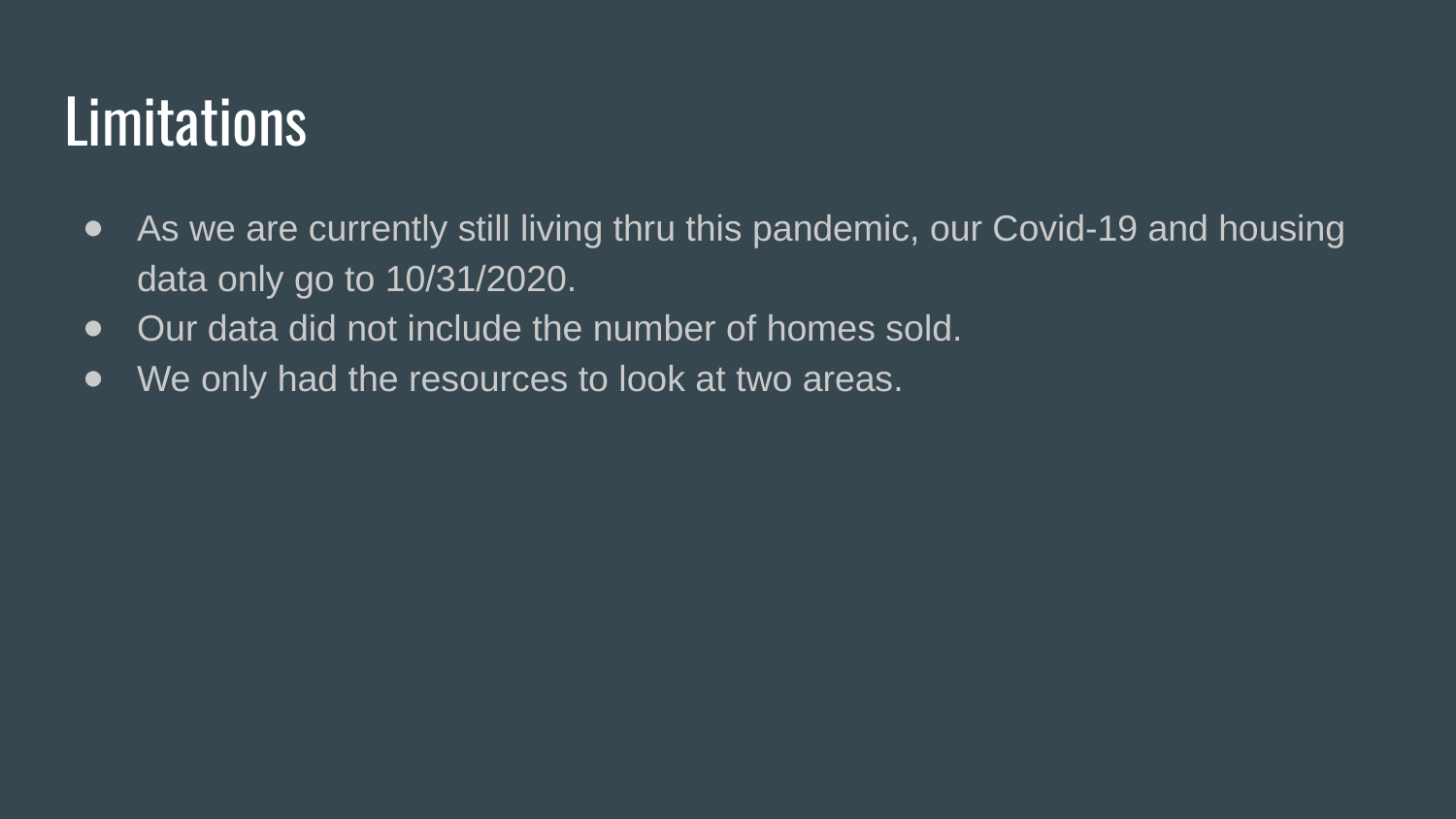

# Limitations
As we are currently still living thru this pandemic, our Covid-19 and housing data only go to 10/31/2020.
Our data did not include the number of homes sold.
We only had the resources to look at two areas.